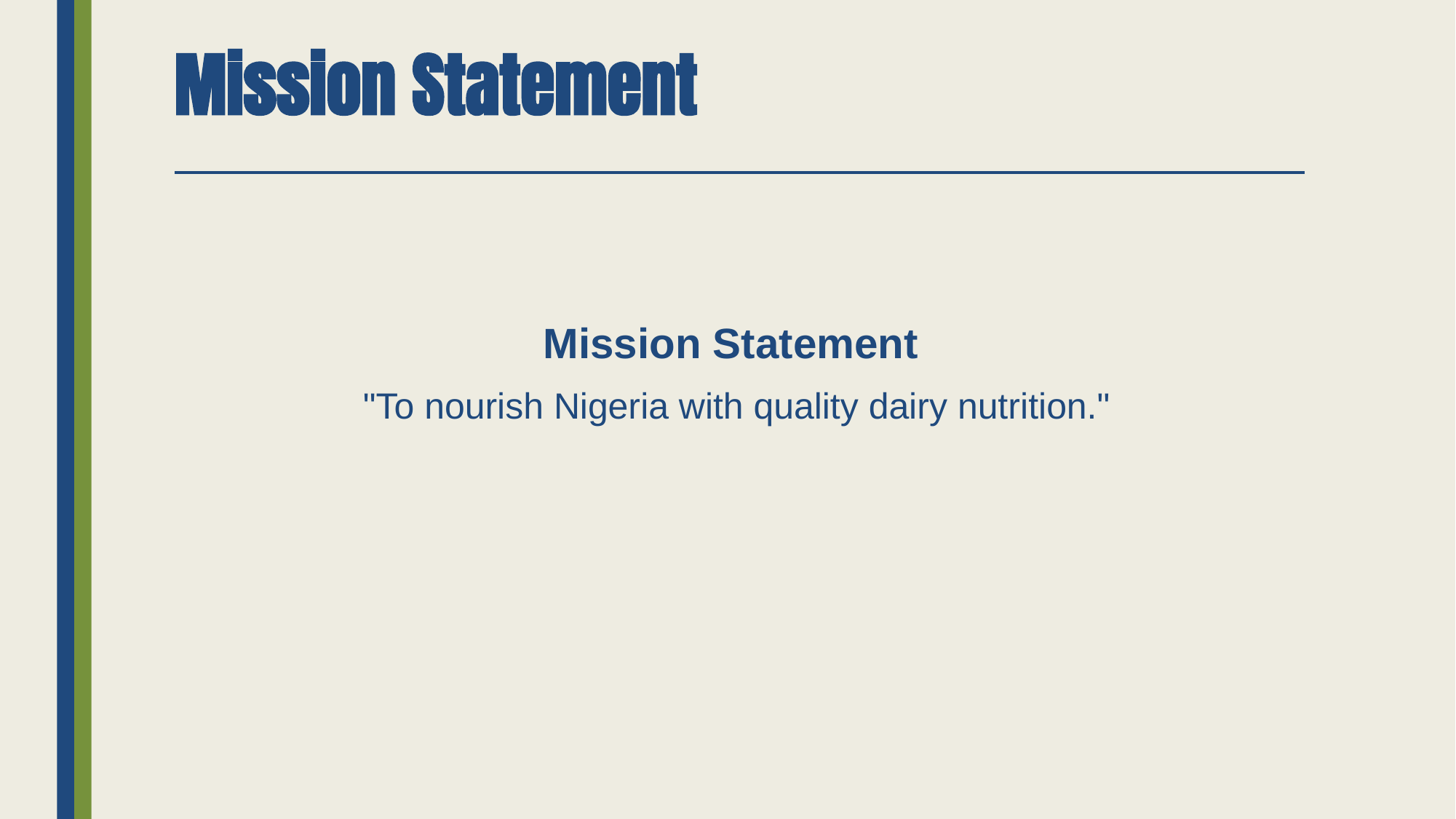

# Mission Statement

Mission Statement
"To nourish Nigeria with quality dairy nutrition."